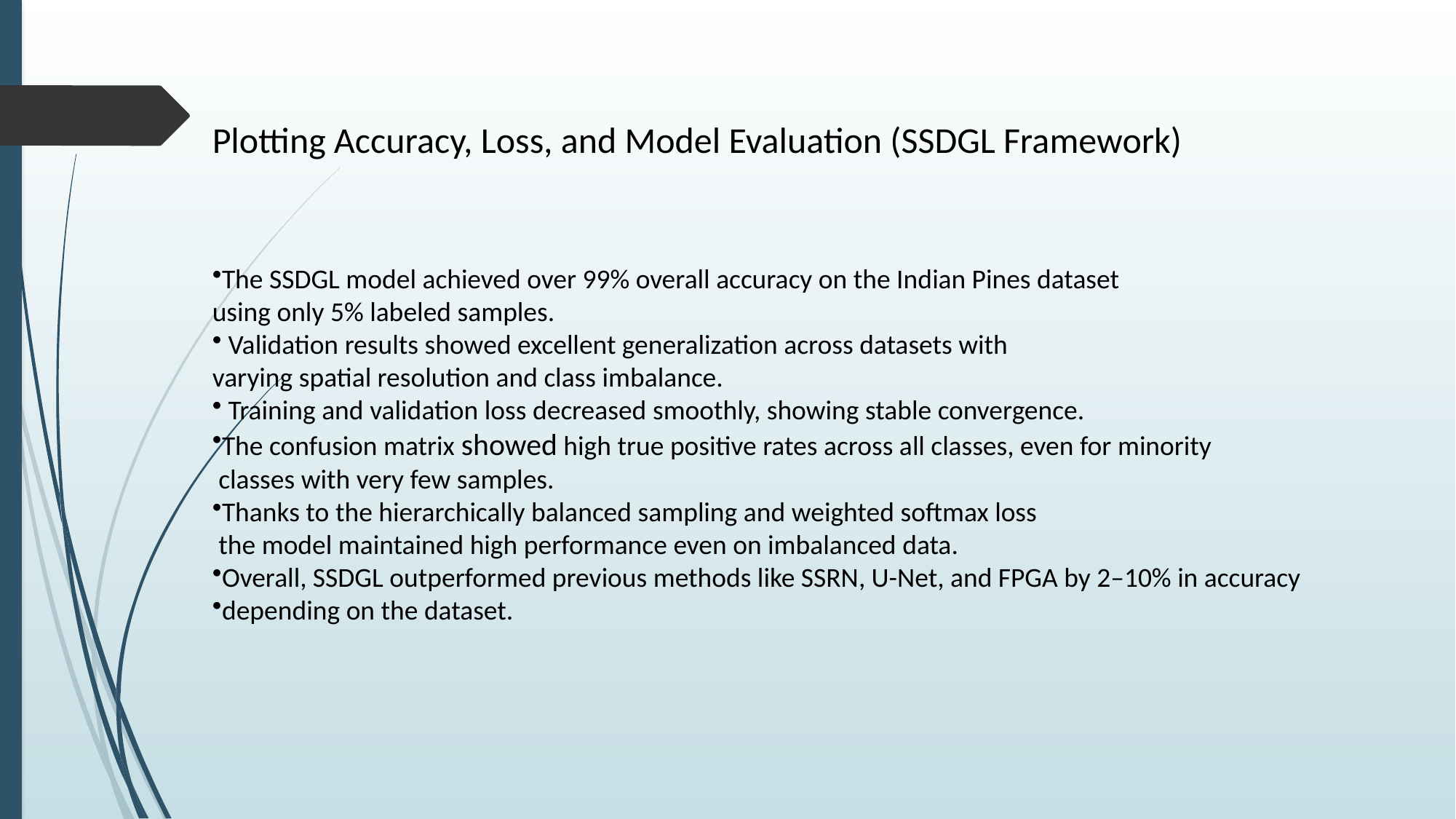

# Plotting Accuracy, Loss, and Model Evaluation (SSDGL Framework)
The SSDGL model achieved over 99% overall accuracy on the Indian Pines dataset
using only 5% labeled samples.
 Validation results showed excellent generalization across datasets with
varying spatial resolution and class imbalance.
 Training and validation loss decreased smoothly, showing stable convergence.
The confusion matrix showed high true positive rates across all classes, even for minority
 classes with very few samples.
Thanks to the hierarchically balanced sampling and weighted softmax loss
 the model maintained high performance even on imbalanced data.
Overall, SSDGL outperformed previous methods like SSRN, U-Net, and FPGA by 2–10% in accuracy
depending on the dataset.